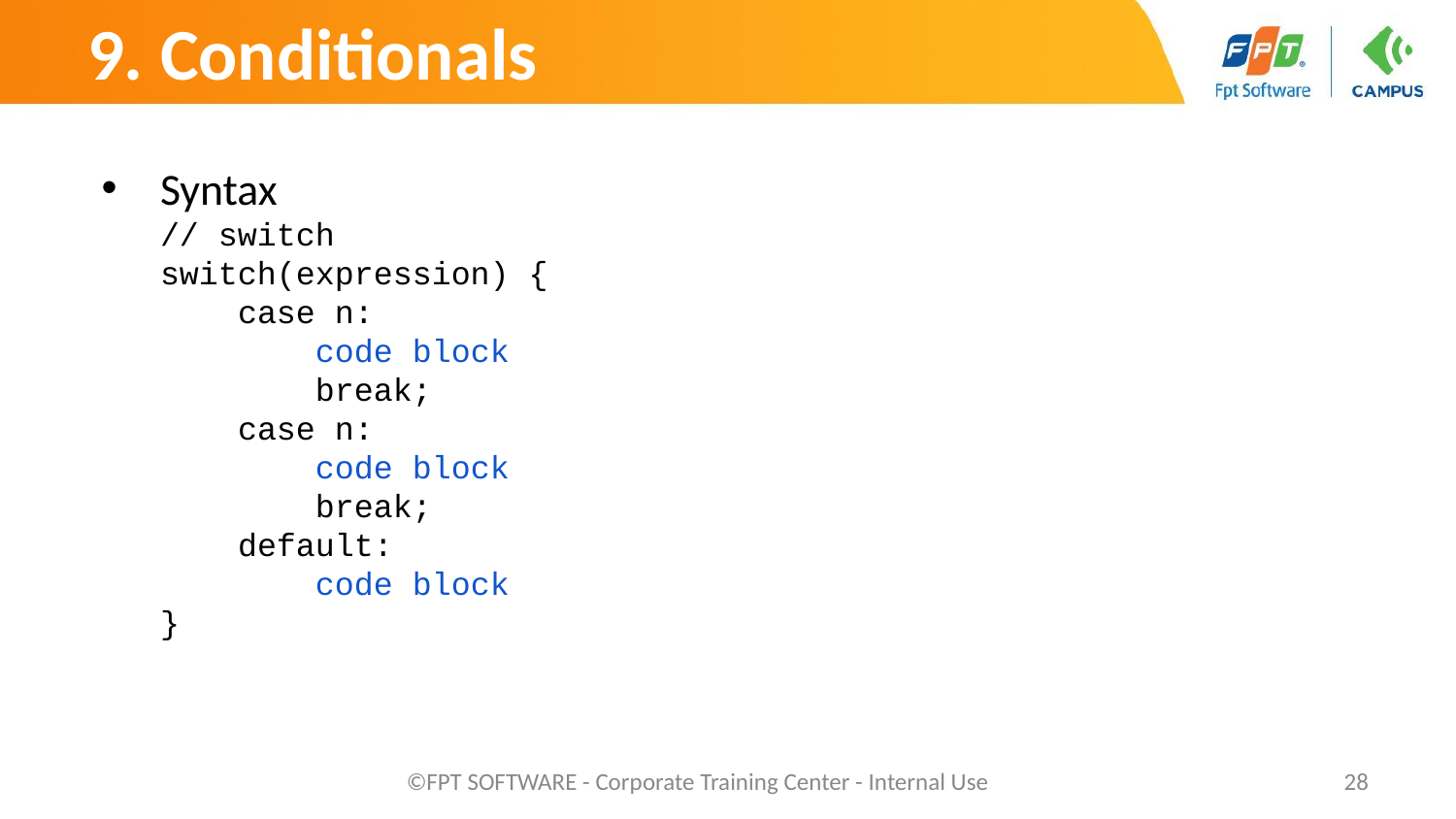

# 9. Conditionals
Syntax
// switch
switch(expression) {
    case n:
        code block
        break;
    case n:
        code block
        break;
    default:
        code block
}

©FPT SOFTWARE - Corporate Training Center - Internal Use
28